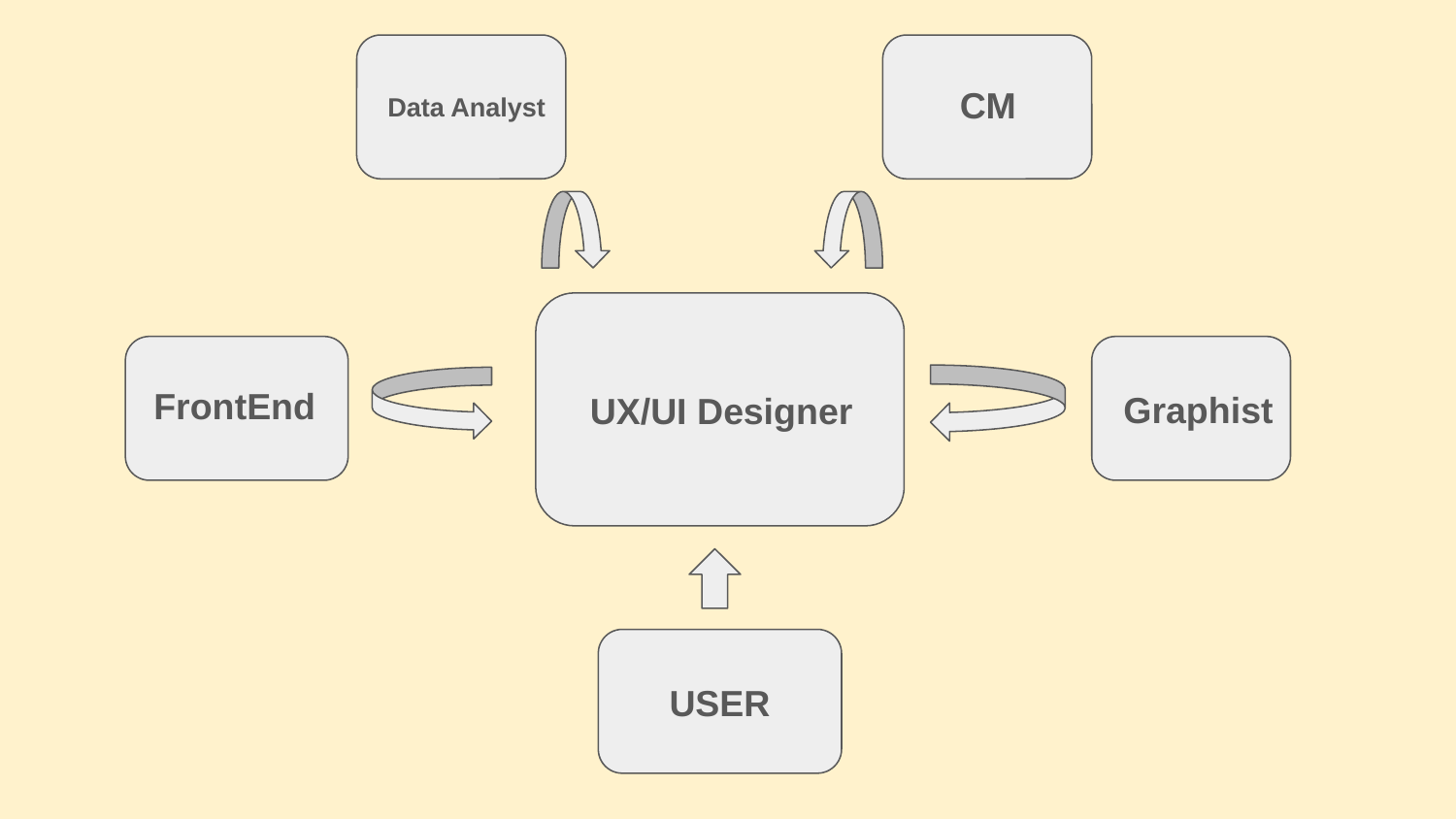

CM
Data Analyst

FrontEnd
Graphist
UX/UI Designer

USER